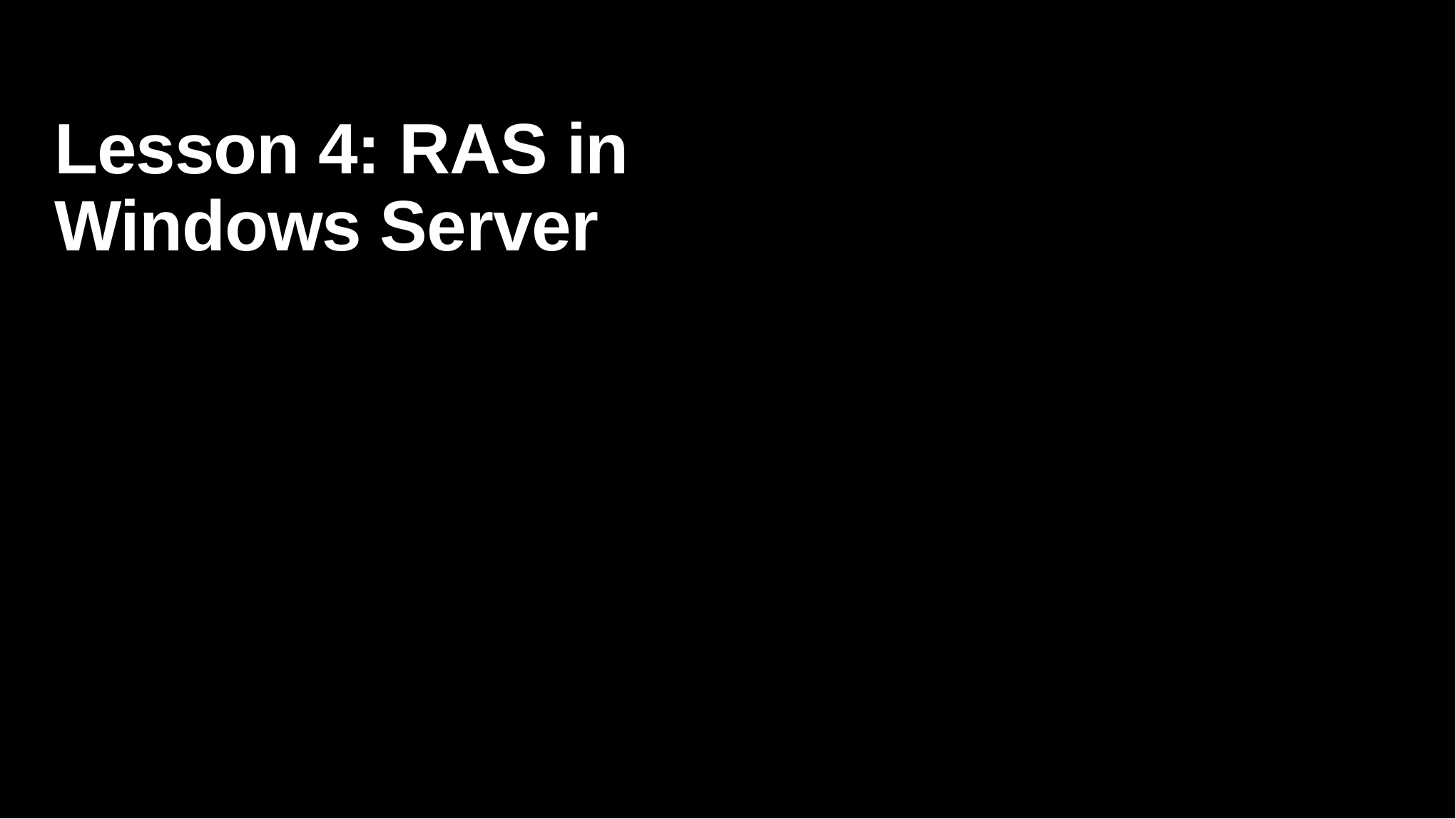

# Lesson 4: RAS in Windows Server